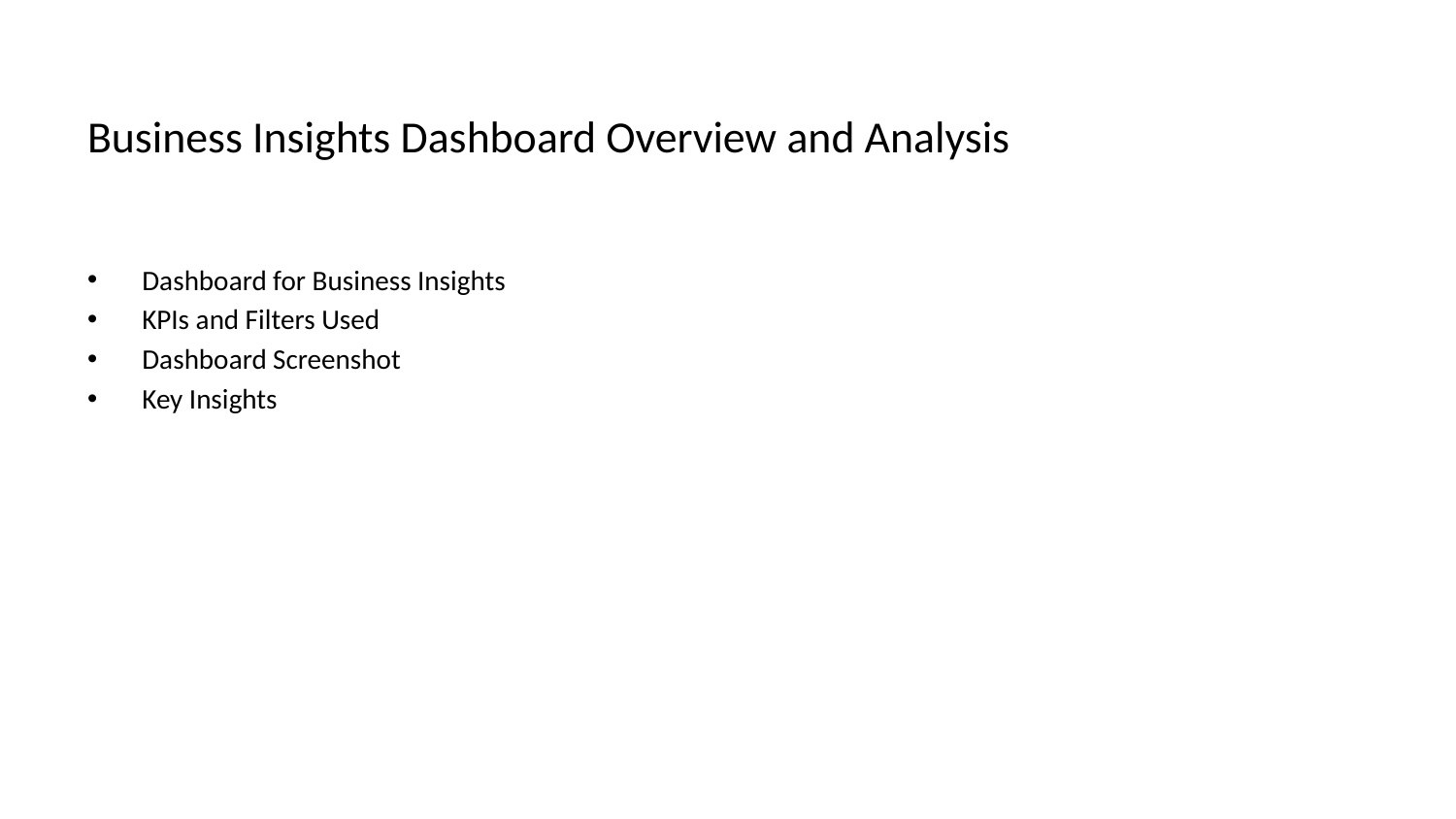

# Business Insights Dashboard Overview and Analysis
Dashboard for Business Insights
KPIs and Filters Used
Dashboard Screenshot
Key Insights